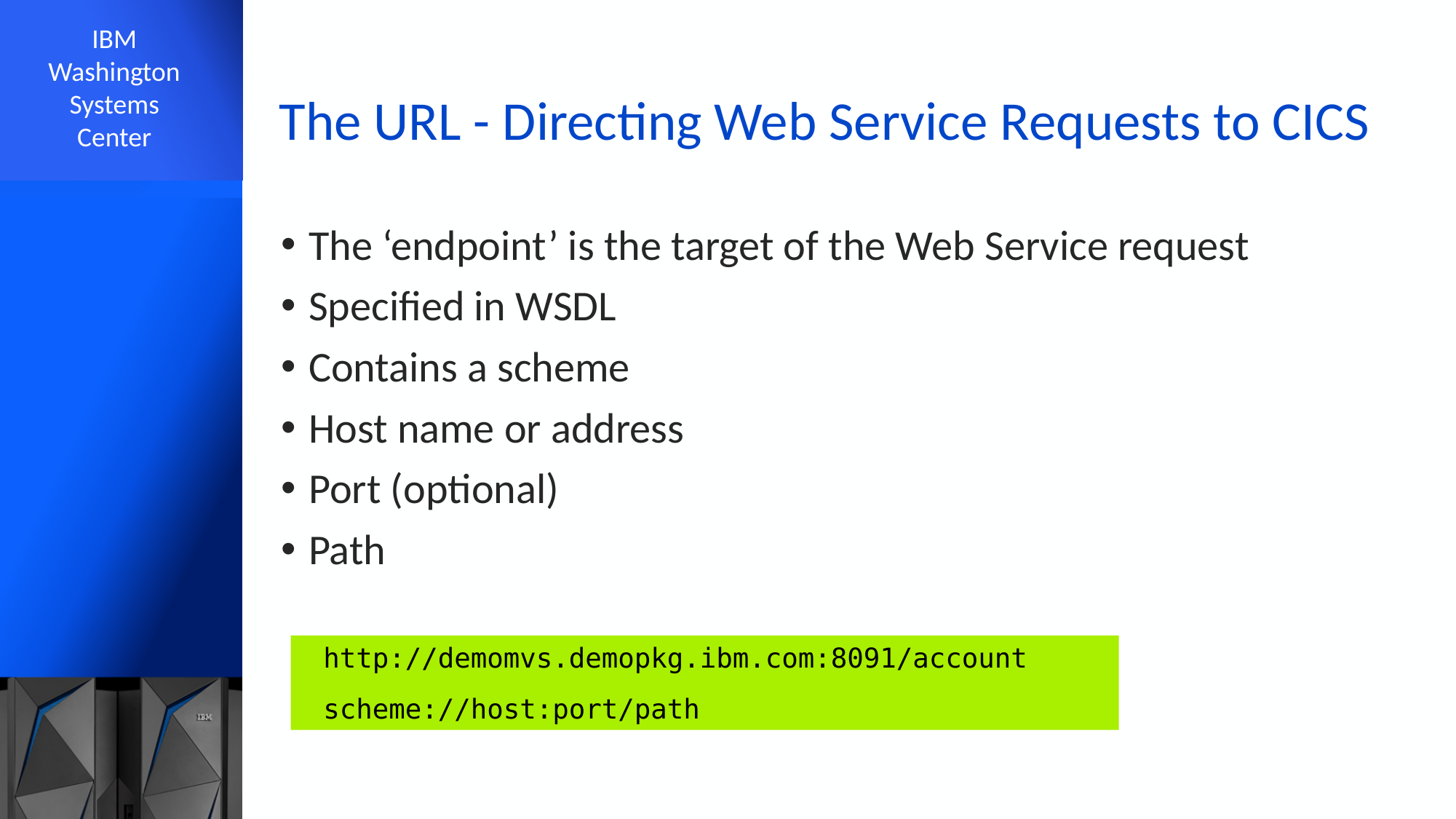

# The URL - Directing Web Service Requests to CICS
The ‘endpoint’ is the target of the Web Service request
Specified in WSDL
Contains a scheme
Host name or address
Port (optional)
Path
http://demomvs.demopkg.ibm.com:8091/account
scheme://host:port/path